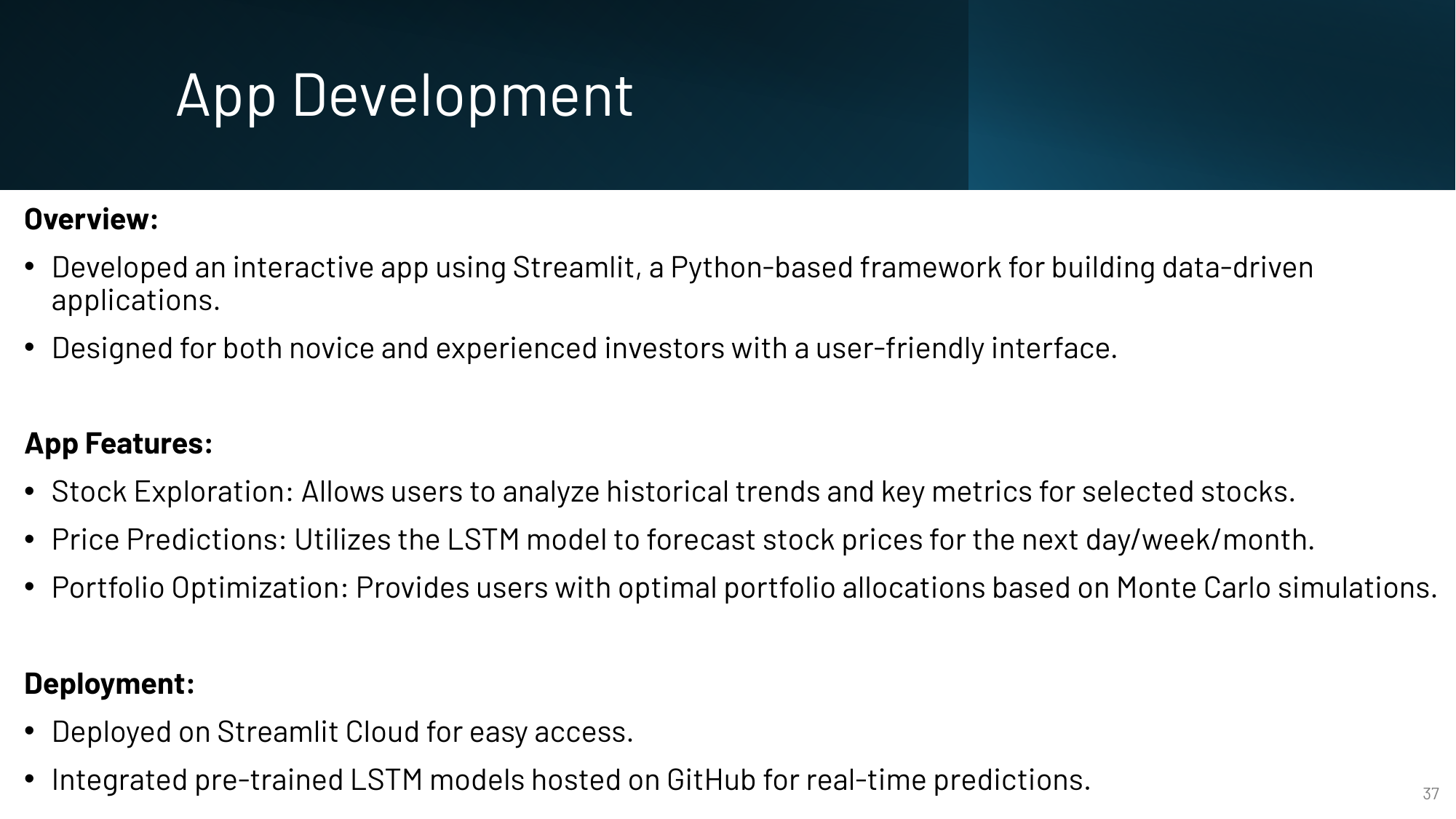

# App Development
Overview:
Developed an interactive app using Streamlit, a Python-based framework for building data-driven applications.
Designed for both novice and experienced investors with a user-friendly interface.

App Features:
Stock Exploration: Allows users to analyze historical trends and key metrics for selected stocks.
Price Predictions: Utilizes the LSTM model to forecast stock prices for the next day/week/month.
Portfolio Optimization: Provides users with optimal portfolio allocations based on Monte Carlo simulations.

Deployment:
Deployed on Streamlit Cloud for easy access.
Integrated pre-trained LSTM models hosted on GitHub for real-time predictions.
37